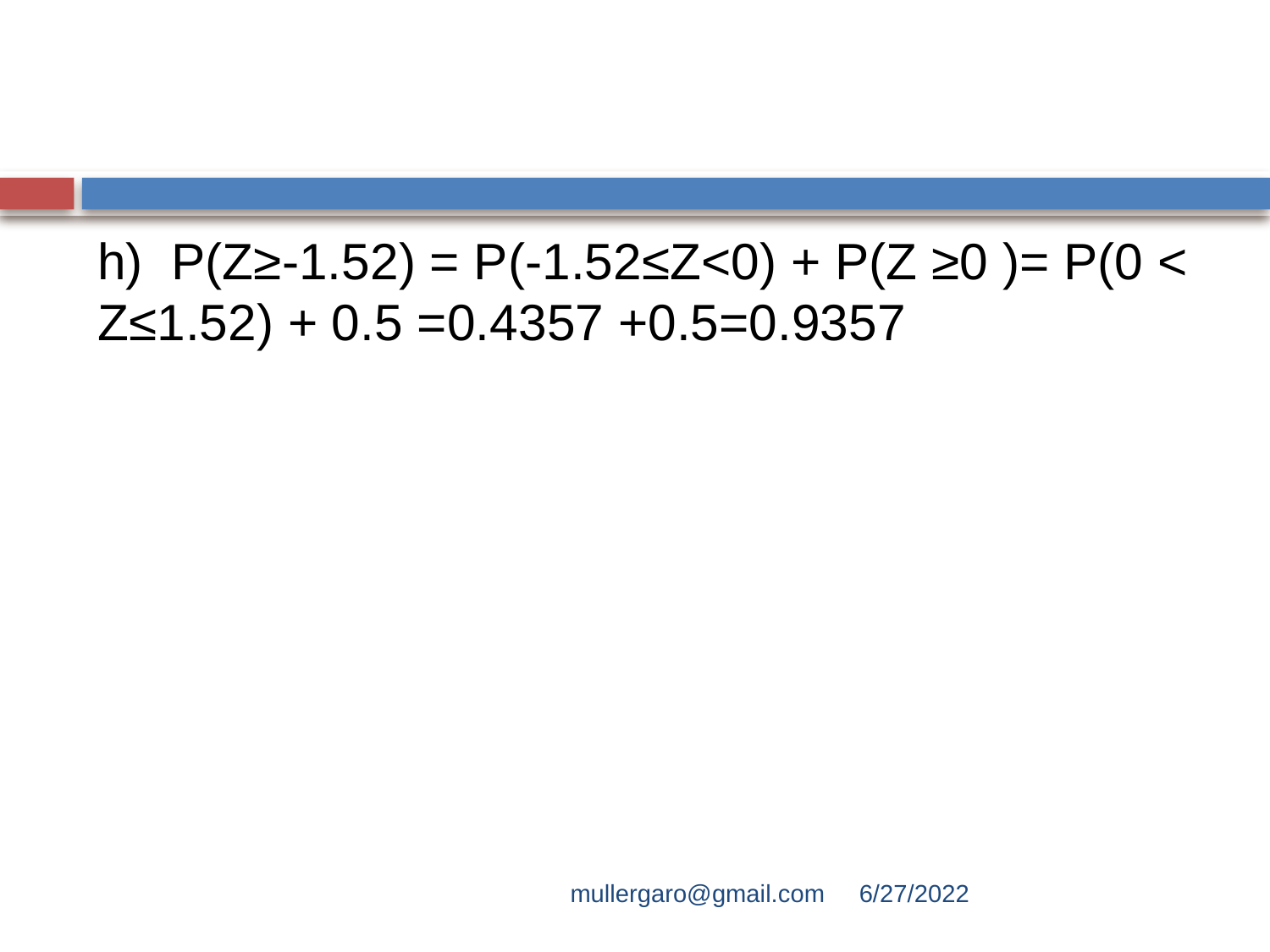

#
h)  P(Z≥-1.52) = P(-1.52≤Z<0) + P(Z ≥0 )= P(0 < Z≤1.52) + 0.5 =0.4357 +0.5=0.9357

mullergaro@gmail.com
6/27/2022